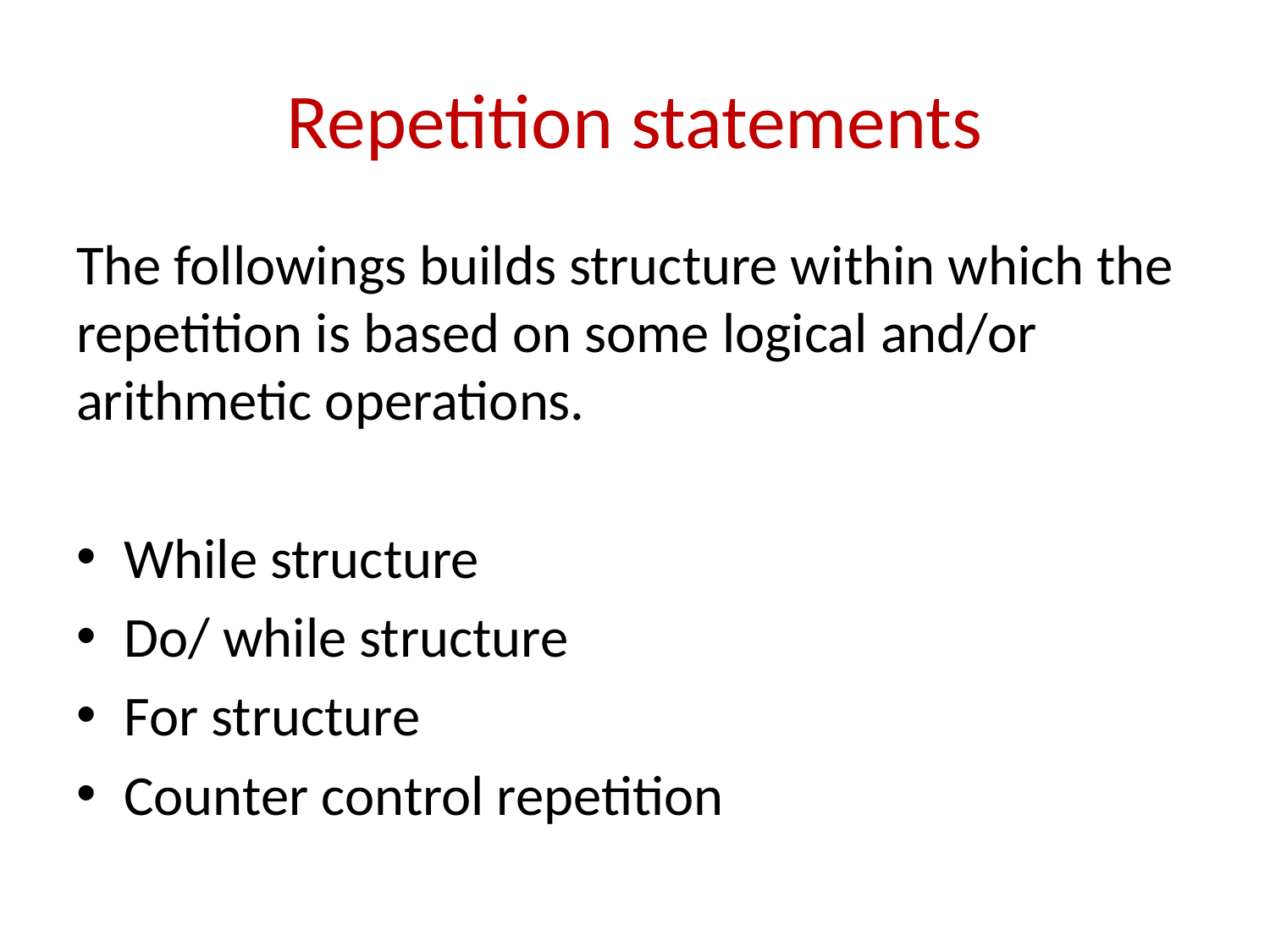

# Repetition statements
The followings builds structure within which the repetition is based on some logical and/or arithmetic operations.

While structure
Do/ while structure
For structure
Counter control repetition